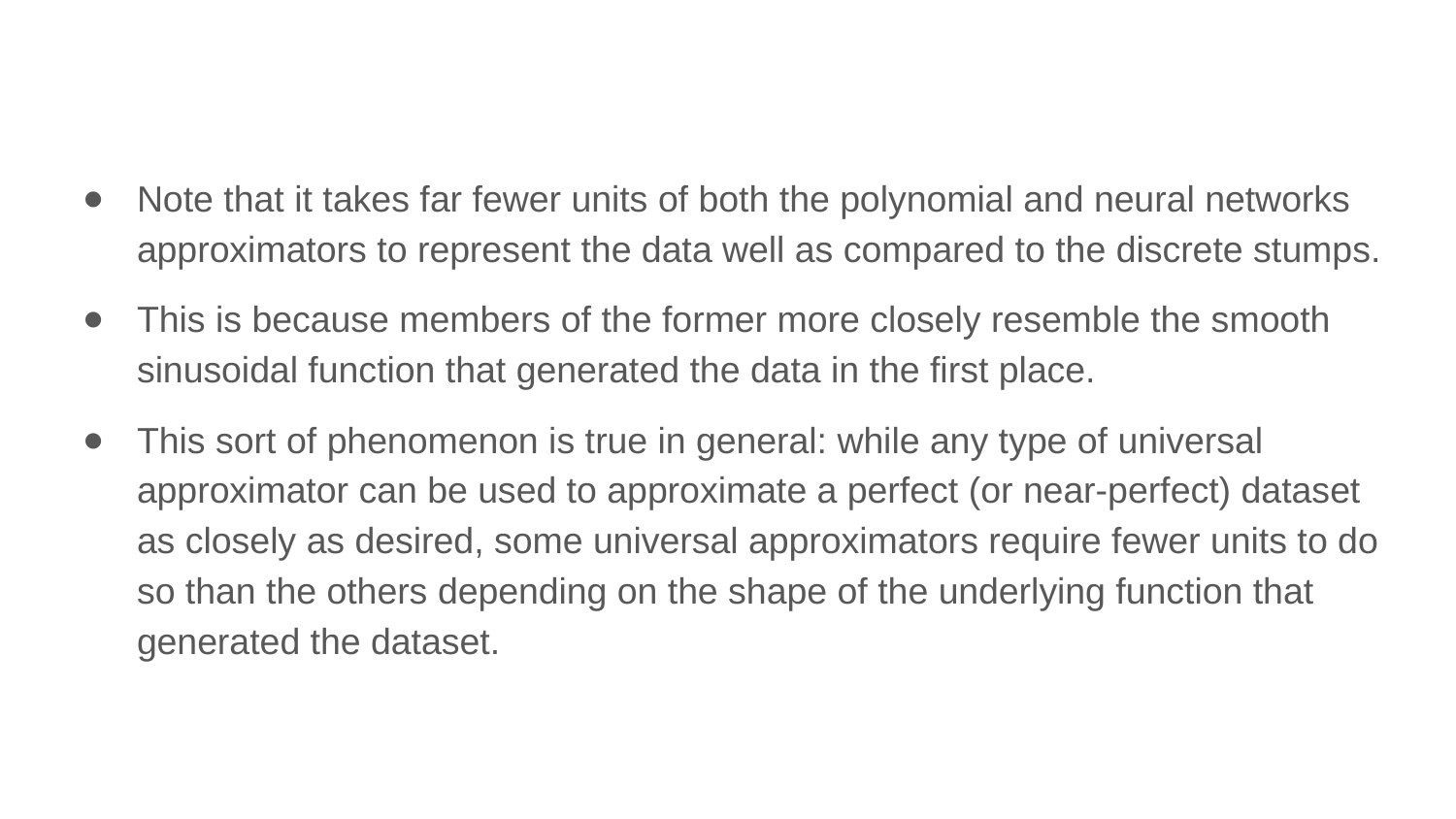

Note that it takes far fewer units of both the polynomial and neural networks approximators to represent the data well as compared to the discrete stumps.
This is because members of the former more closely resemble the smooth sinusoidal function that generated the data in the first place.
This sort of phenomenon is true in general: while any type of universal approximator can be used to approximate a perfect (or near-perfect) dataset as closely as desired, some universal approximators require fewer units to do so than the others depending on the shape of the underlying function that generated the dataset.